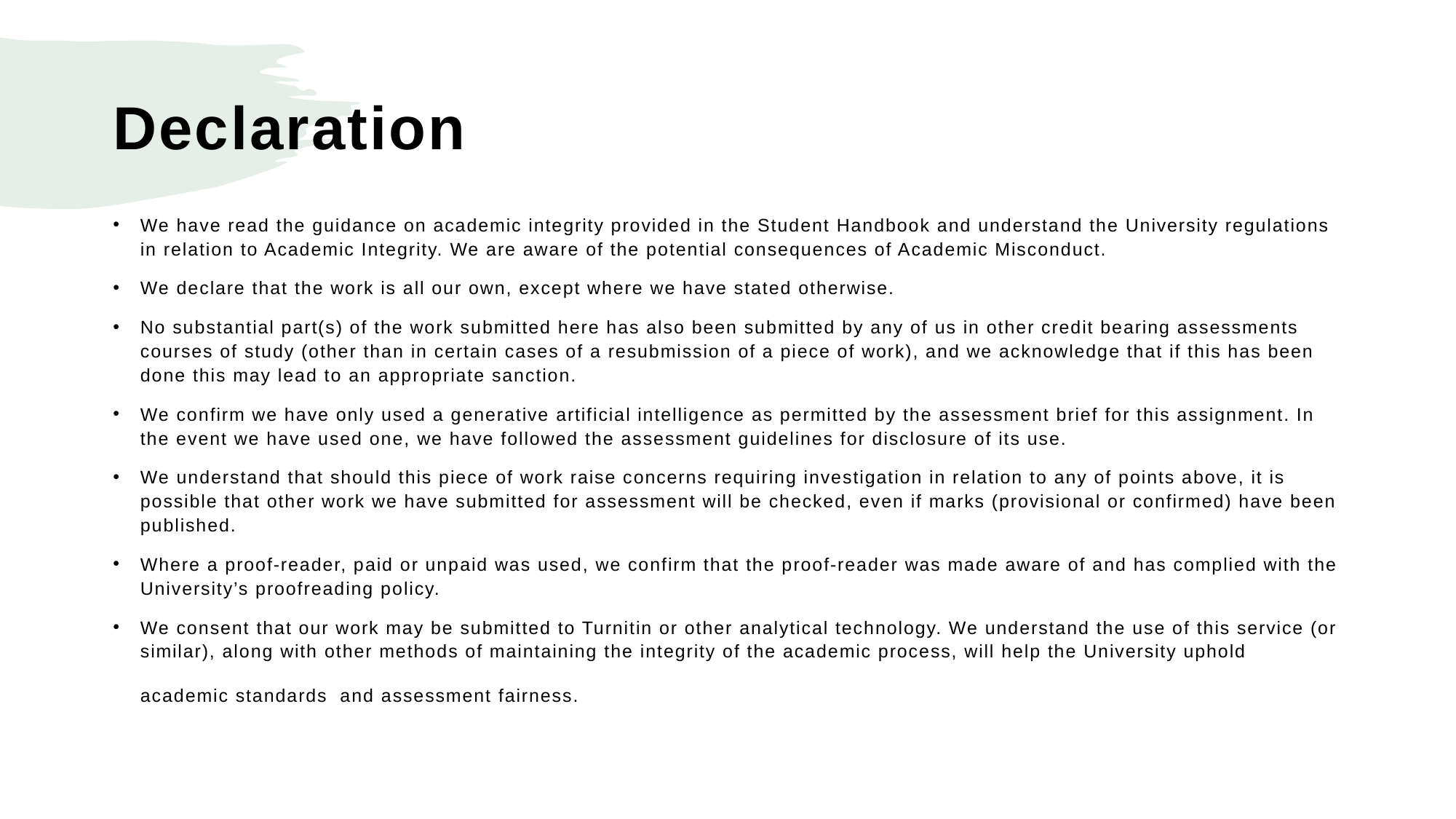

# Declaration

We have read the guidance on academic integrity provided in the Student Handbook and understand the University regulations in relation to Academic Integrity. We are aware of the potential consequences of Academic Misconduct.
We declare that the work is all our own, except where we have stated otherwise.
No substantial part(s) of the work submitted here has also been submitted by any of us in other credit bearing assessments courses of study (other than in certain cases of a resubmission of a piece of work), and we acknowledge that if this has been done this may lead to an appropriate sanction.
We confirm we have only used a generative artificial intelligence as permitted by the assessment brief for this assignment. In the event we have used one, we have followed the assessment guidelines for disclosure of its use.
We understand that should this piece of work raise concerns requiring investigation in relation to any of points above, it is possible that other work we have submitted for assessment will be checked, even if marks (provisional or confirmed) have been published.
Where a proof-reader, paid or unpaid was used, we confirm that the proof-reader was made aware of and has complied with the University’s proofreading policy.
We consent that our work may be submitted to Turnitin or other analytical technology. We understand the use of this service (or similar), along with other methods of maintaining the integrity of the academic process, will help the University uphold academic standards and assessment fairness.